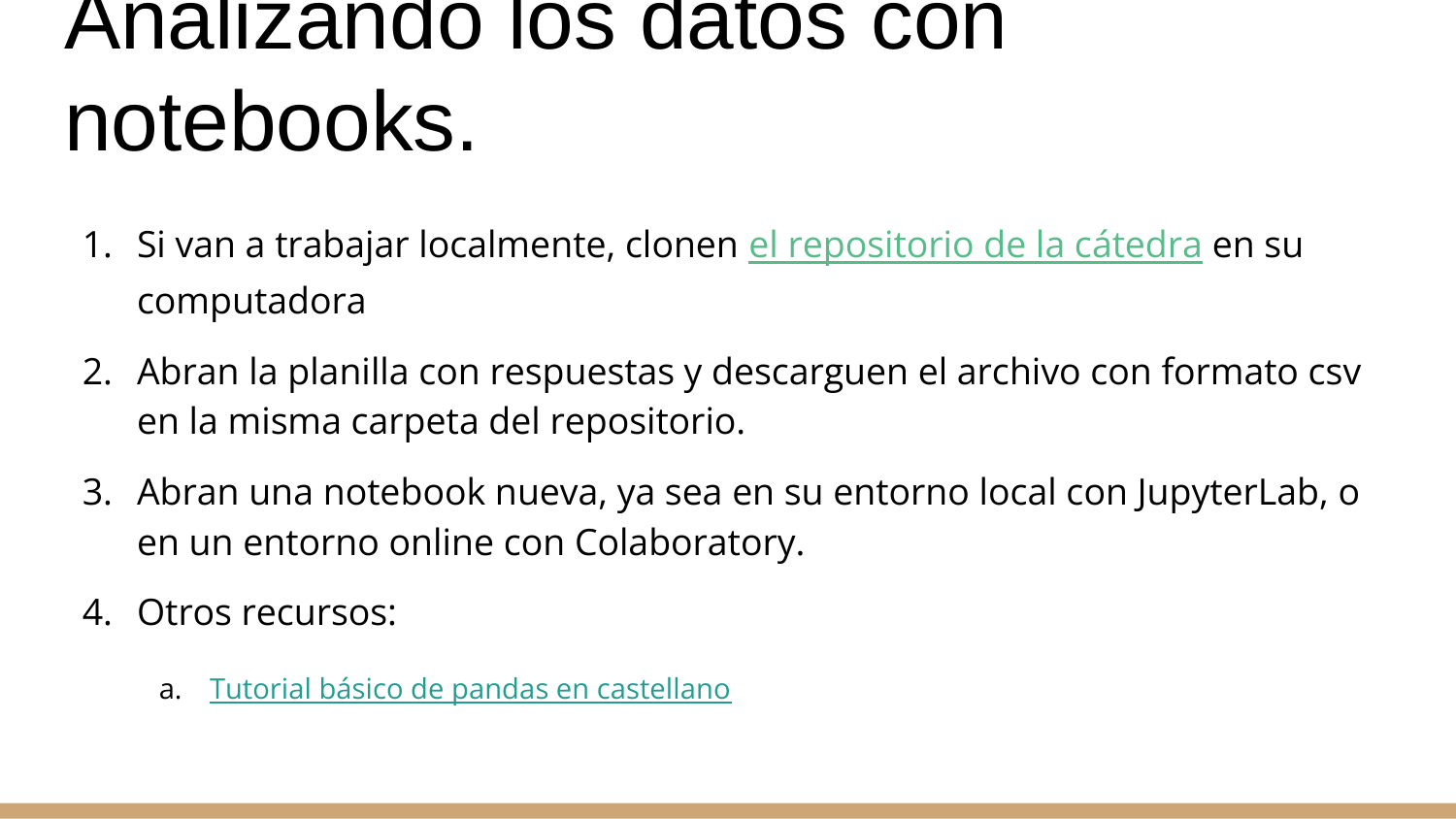

# Analizando los datos con notebooks.
Si van a trabajar localmente, clonen el repositorio de la cátedra en su computadora
Abran la planilla con respuestas y descarguen el archivo con formato csv en la misma carpeta del repositorio.
Abran una notebook nueva, ya sea en su entorno local con JupyterLab, o en un entorno online con Colaboratory.
Otros recursos:
Tutorial básico de pandas en castellano